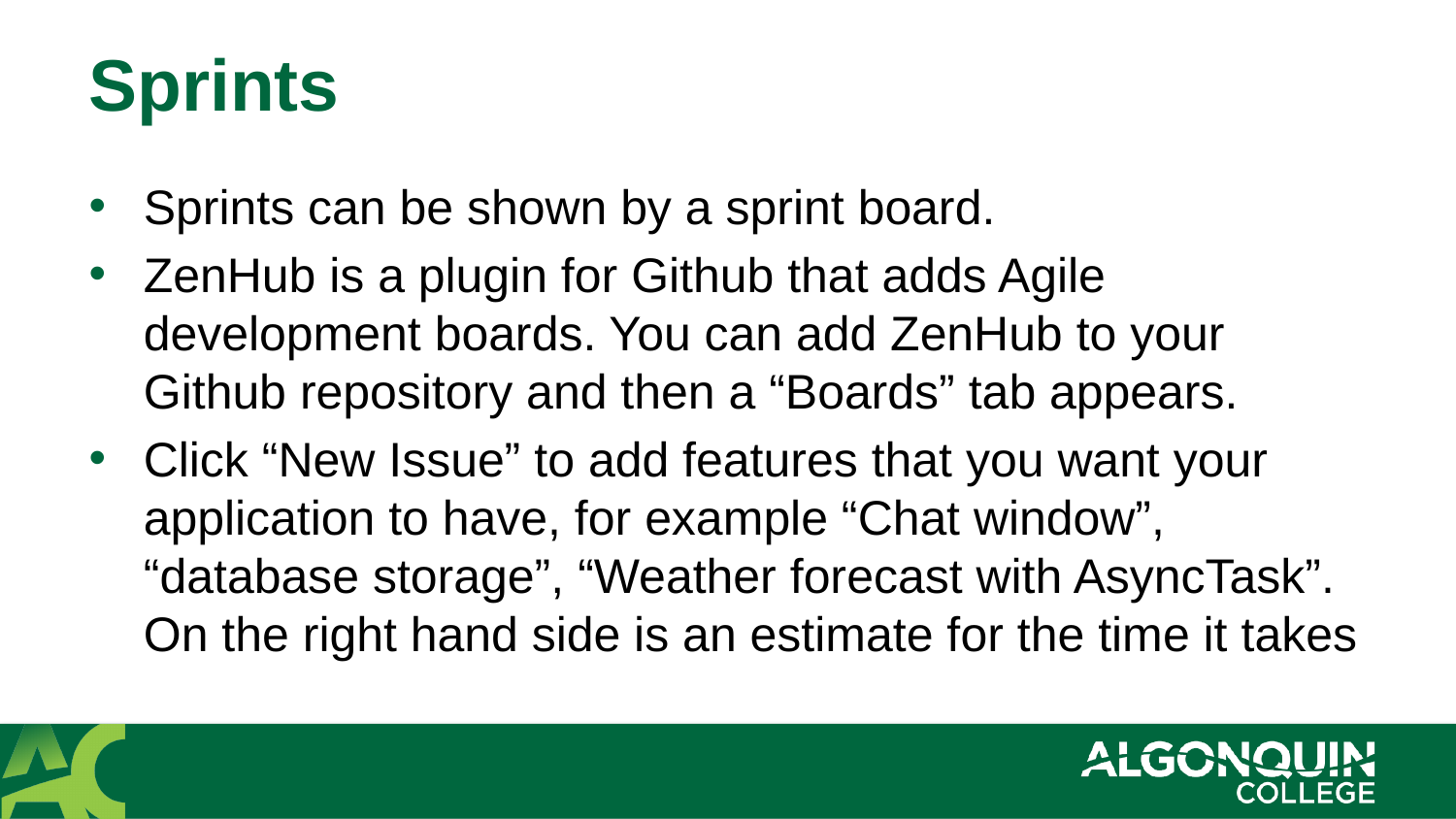

# Sprints
Sprints can be shown by a sprint board.
ZenHub is a plugin for Github that adds Agile development boards. You can add ZenHub to your Github repository and then a “Boards” tab appears.
Click “New Issue” to add features that you want your application to have, for example “Chat window”, “database storage”, “Weather forecast with AsyncTask”. On the right hand side is an estimate for the time it takes